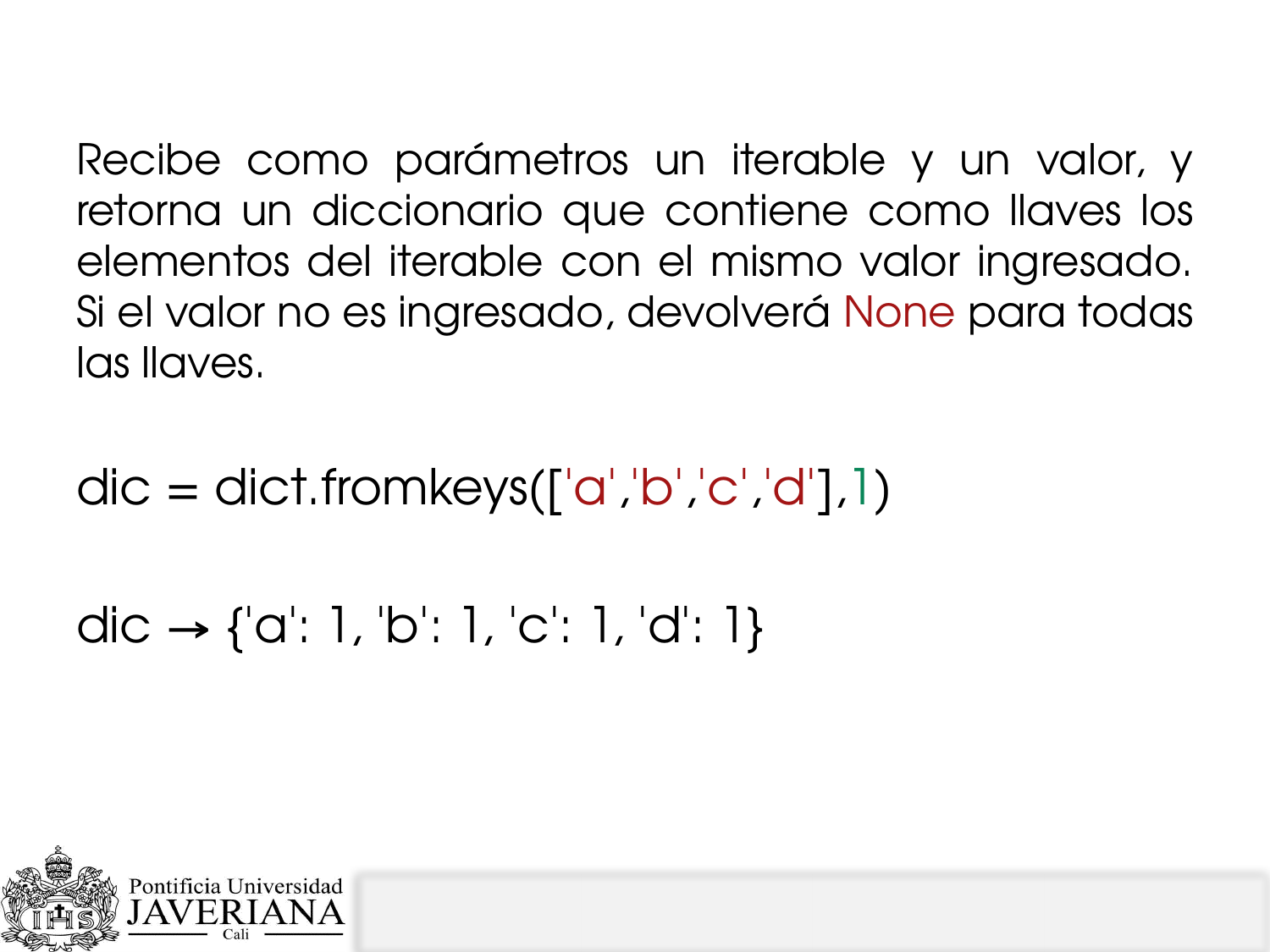

# fromkeys ()
Recibe como parámetros un iterable y un valor, y retorna un diccionario que contiene como llaves los elementos del iterable con el mismo valor ingresado. Si el valor no es ingresado, devolverá None para todas las llaves.

dic = dict.fromkeys(['a','b','c','d'],1)

dic → {'a': 1, 'b': 1, 'c': 1, 'd': 1}